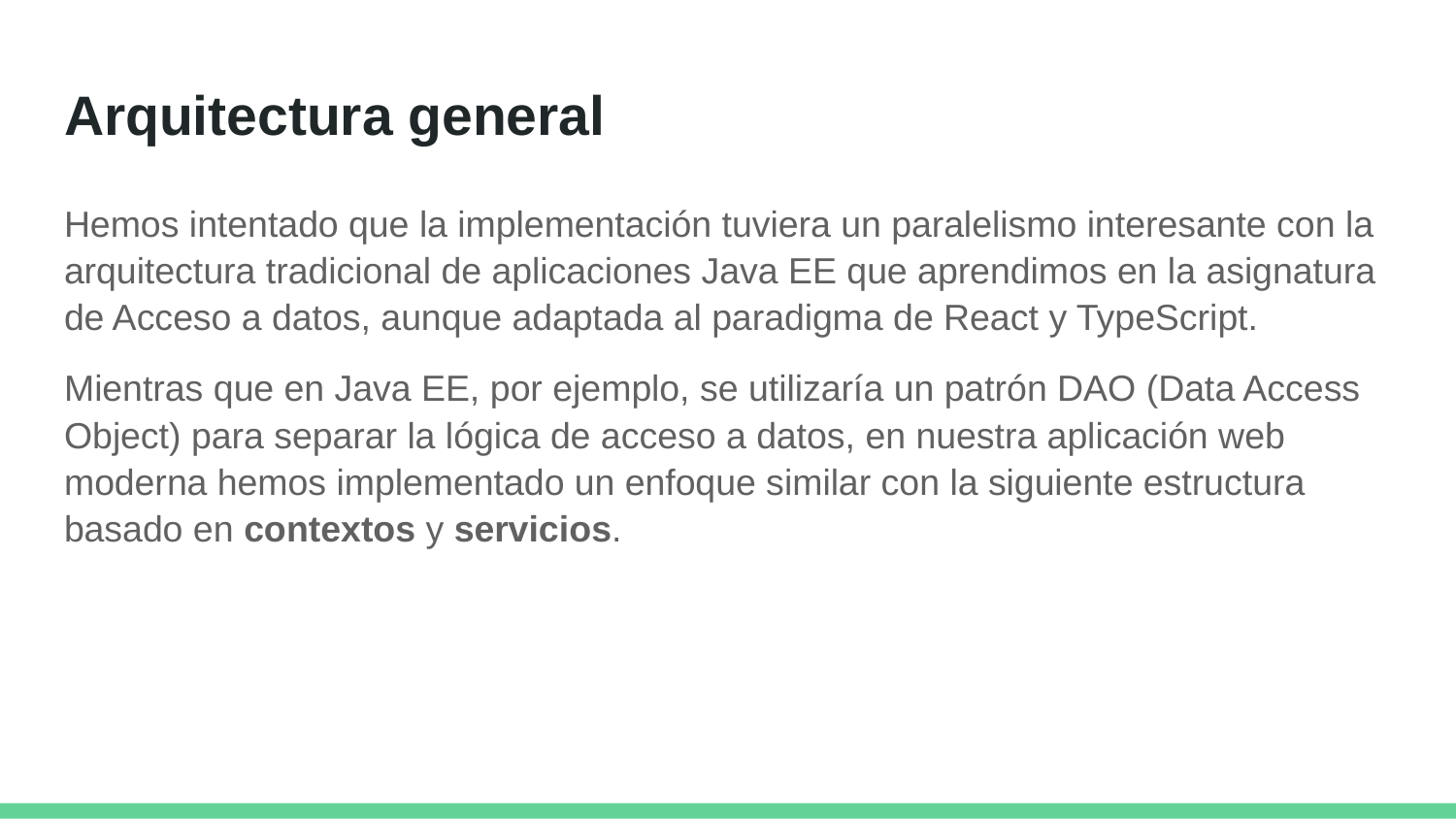

# Arquitectura general
Hemos intentado que la implementación tuviera un paralelismo interesante con la arquitectura tradicional de aplicaciones Java EE que aprendimos en la asignatura de Acceso a datos, aunque adaptada al paradigma de React y TypeScript.
Mientras que en Java EE, por ejemplo, se utilizaría un patrón DAO (Data Access Object) para separar la lógica de acceso a datos, en nuestra aplicación web moderna hemos implementado un enfoque similar con la siguiente estructura basado en contextos y servicios.